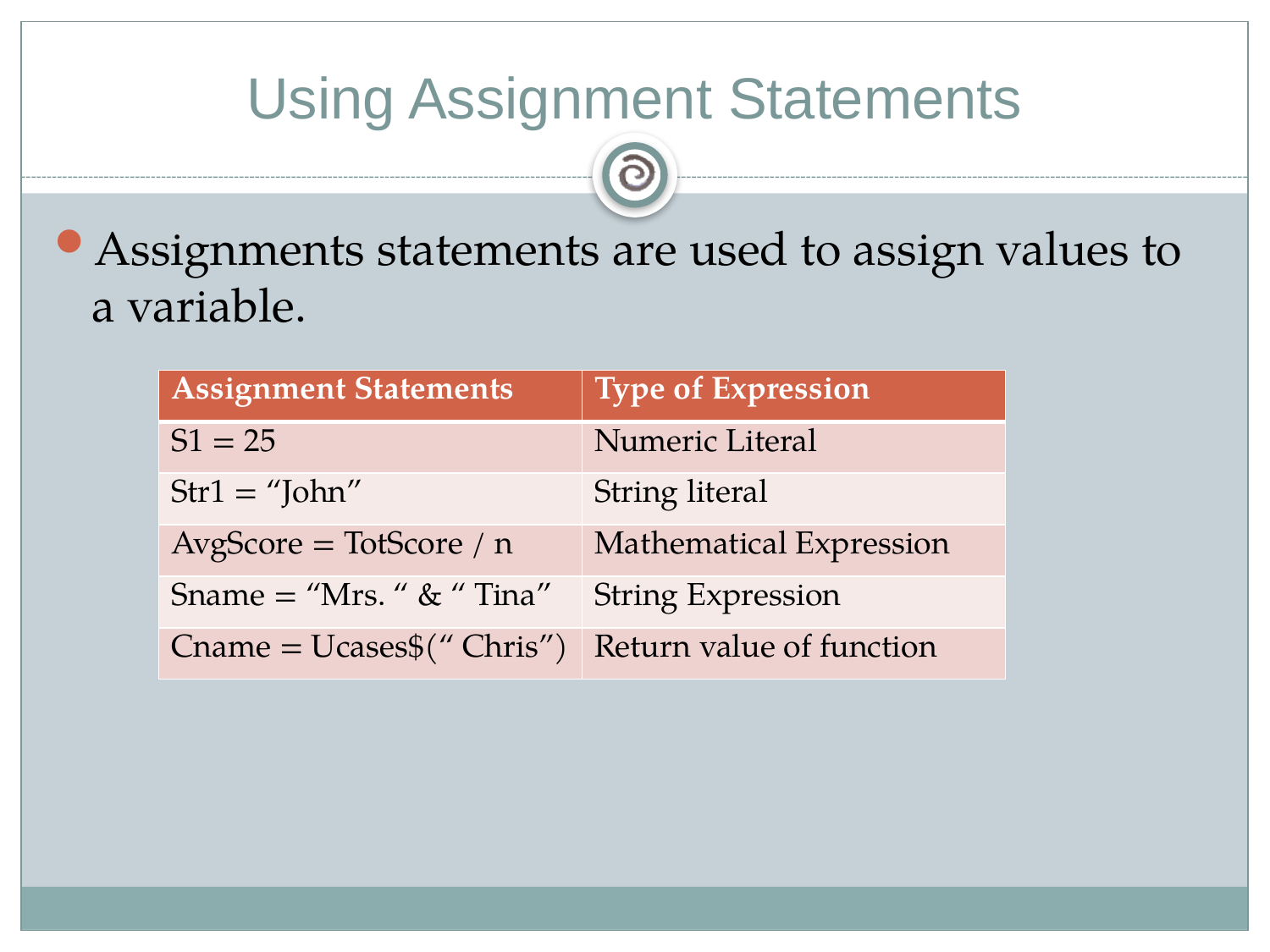

# Using Assignment Statements
Assignments statements are used to assign values to a variable.

| Assignment Statements | Type of Expression |
| --- | --- |
| S1 = 25 | Numeric Literal |
| Str1 = “John” | String literal |
| AvgScore = TotScore / n | Mathematical Expression |
| Sname = “Mrs. “ & “ Tina” | String Expression |
| Cname = Ucases$(“ Chris”) | Return value of function |